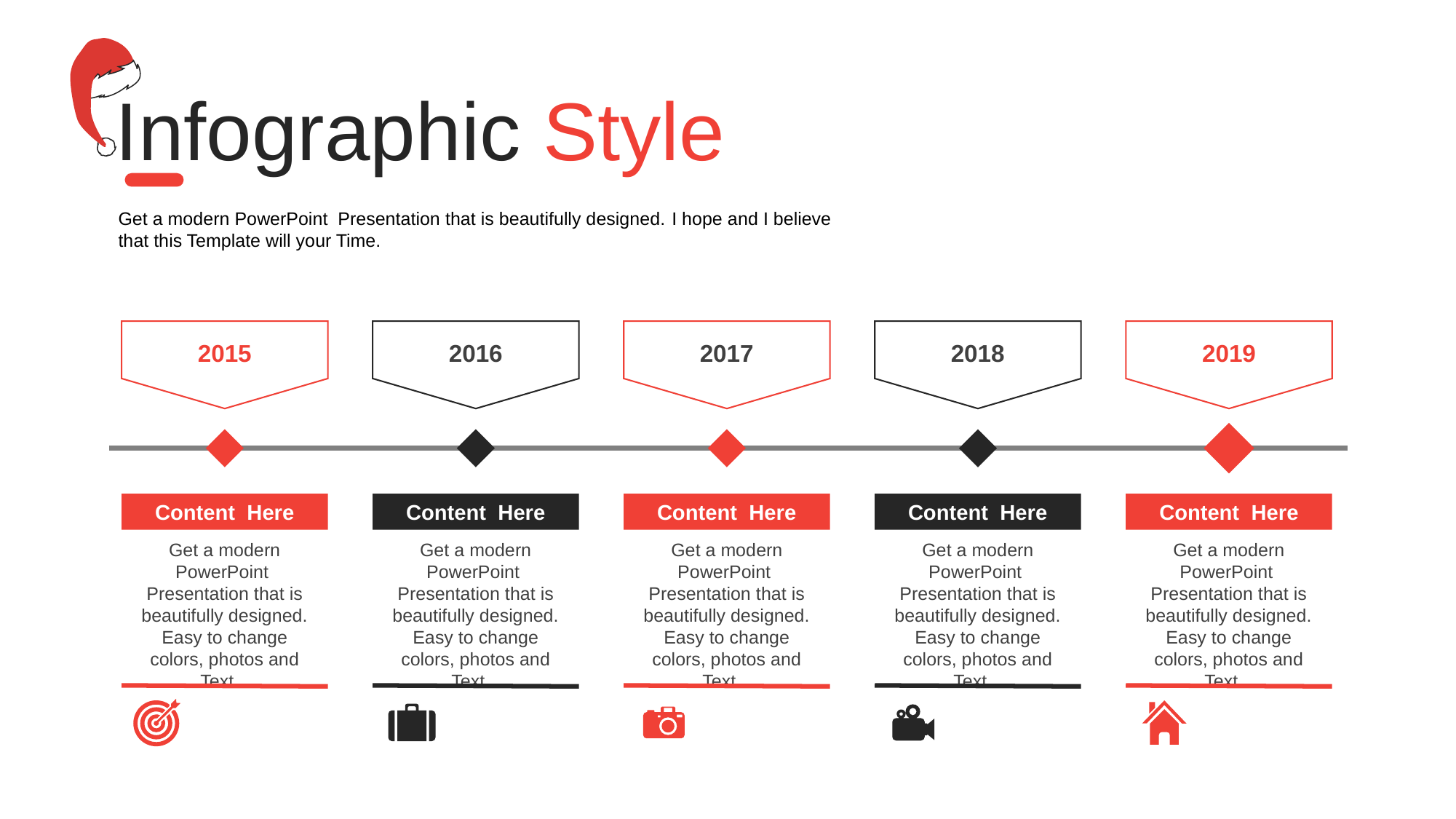

Infographic Style

Get a modern PowerPoint  Presentation that is beautifully designed. I hope and I believe that this Template will your Time.

2015

2016

2017

2018

2019

Content  Here
Content  Here
Content  Here
Content  Here
Content  Here
Get a modern PowerPoint  Presentation that is beautifully designed. Easy to change colors, photos and Text.
Get a modern PowerPoint  Presentation that is beautifully designed. Easy to change colors, photos and Text.
Get a modern PowerPoint  Presentation that is beautifully designed. Easy to change colors, photos and Text.
Get a modern PowerPoint  Presentation that is beautifully designed. Easy to change colors, photos and Text.
Get a modern PowerPoint  Presentation that is beautifully designed. Easy to change colors, photos and Text.